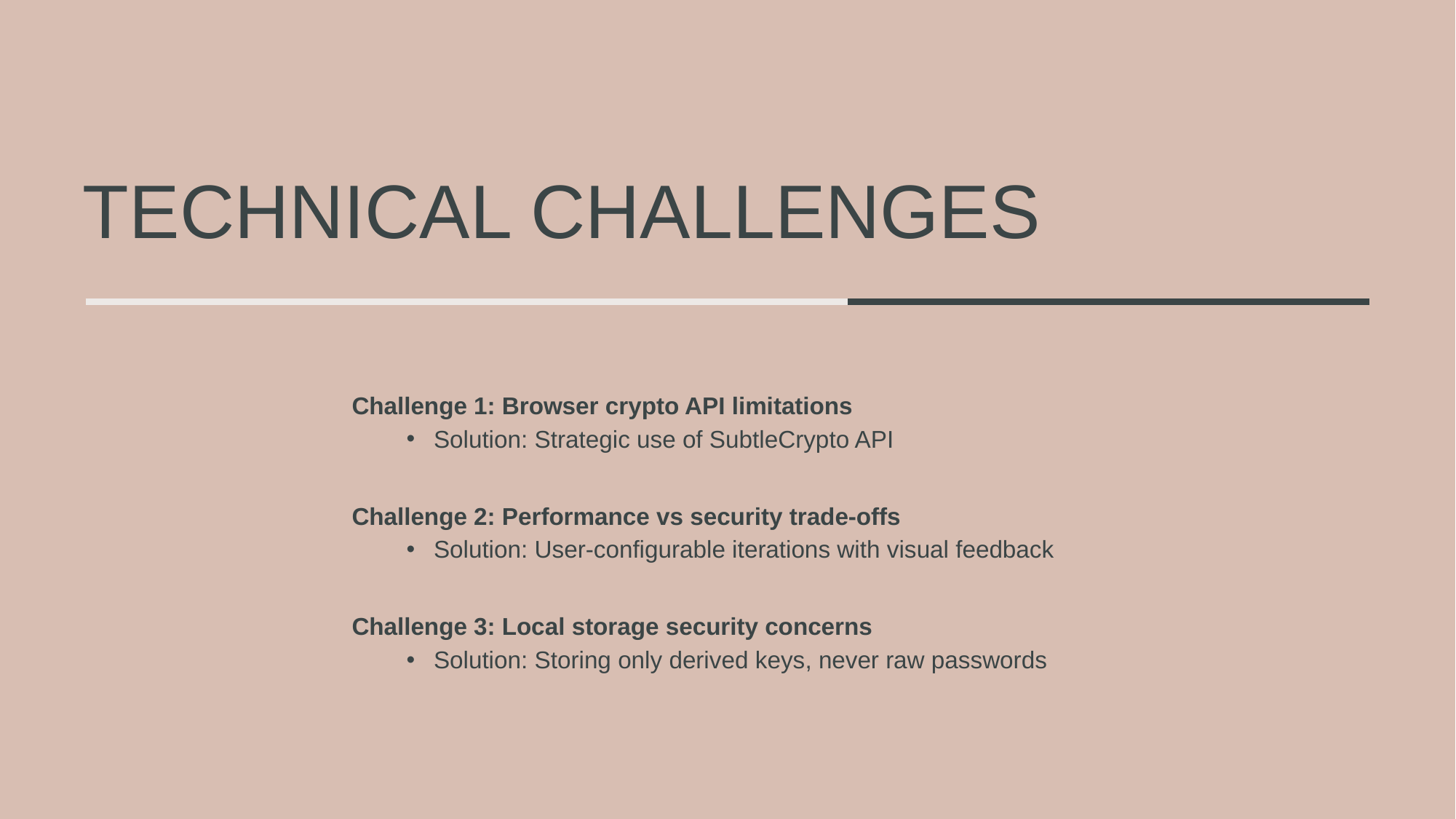

# Technical Challenges
Challenge 1: Browser crypto API limitations
Solution: Strategic use of SubtleCrypto API

Challenge 2: Performance vs security trade-offs
Solution: User-configurable iterations with visual feedback

Challenge 3: Local storage security concerns
Solution: Storing only derived keys, never raw passwords